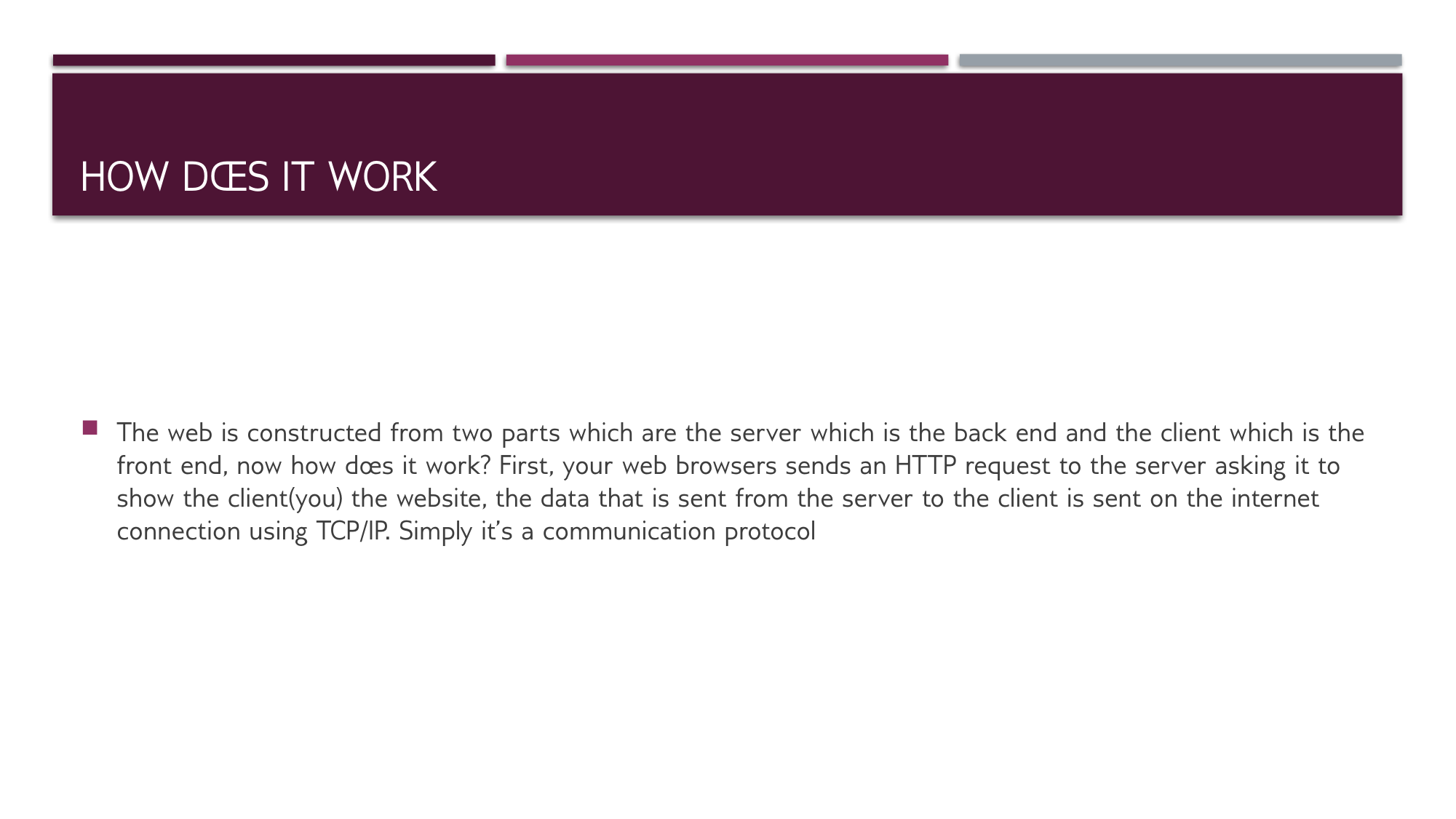

# How does it work
The web is constructed from two parts which are the server which is the back end and the client which is the front end, now how does it work? First, your web browsers sends an HTTP request to the server asking it to show the client(you) the website, the data that is sent from the server to the client is sent on the internet connection using TCP/IP. Simply it’s a communication protocol